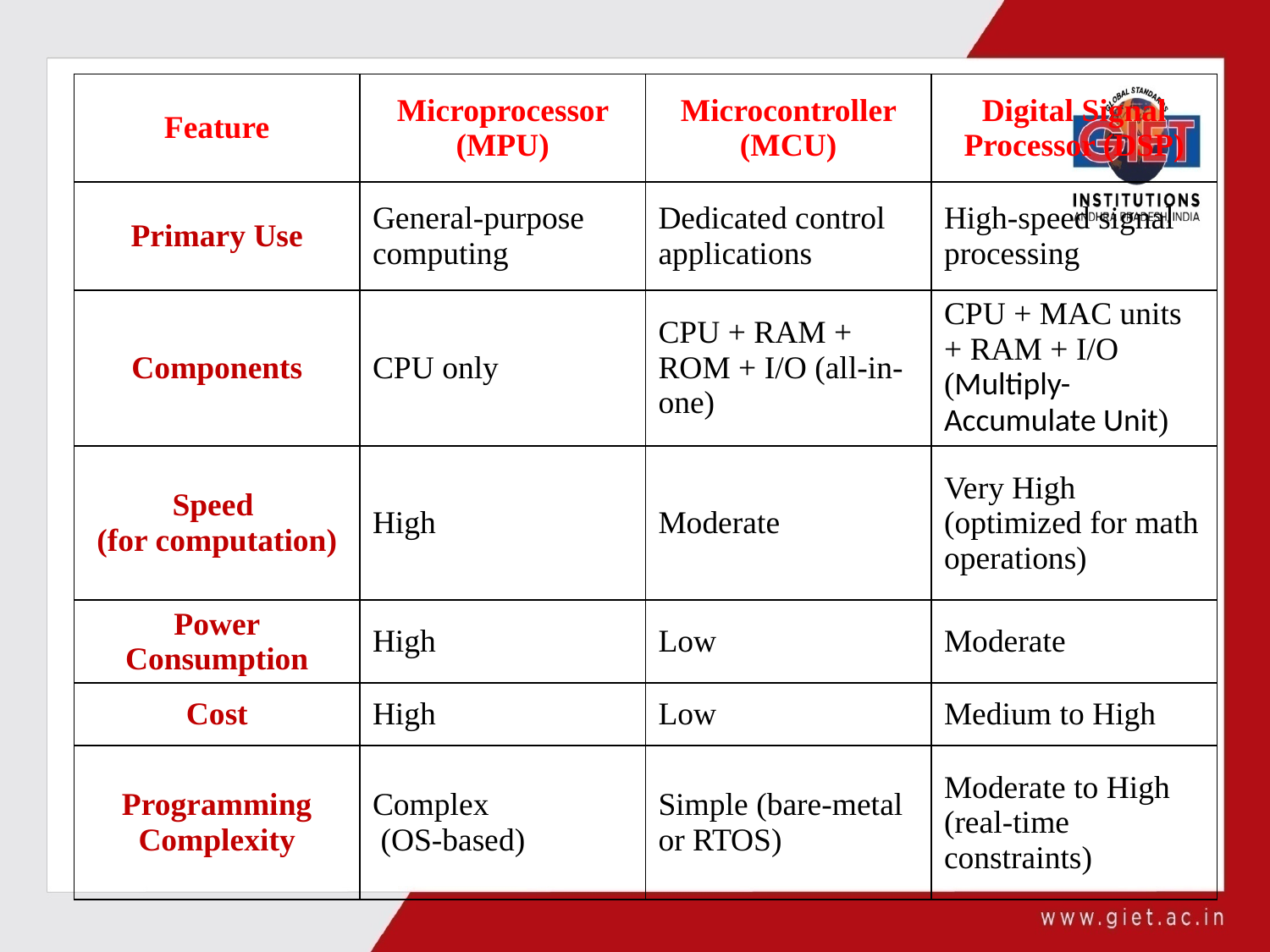

| Feature | Microprocessor (MPU) | Microcontroller (MCU) | Digital Signal Processor (DSP) |
| --- | --- | --- | --- |
| Primary Use | General-purpose computing | Dedicated control applications | High-speed signal processing |
| Components | CPU only | CPU + RAM + ROM + I/O (all-in-one) | CPU + MAC units + RAM + I/O (Multiply-Accumulate Unit) |
| Speed (for computation) | High | Moderate | Very High (optimized for math operations) |
| Power Consumption | High | Low | Moderate |
| Cost | High | Low | Medium to High |
| Programming Complexity | Complex (OS-based) | Simple (bare-metal or RTOS) | Moderate to High (real-time constraints) |